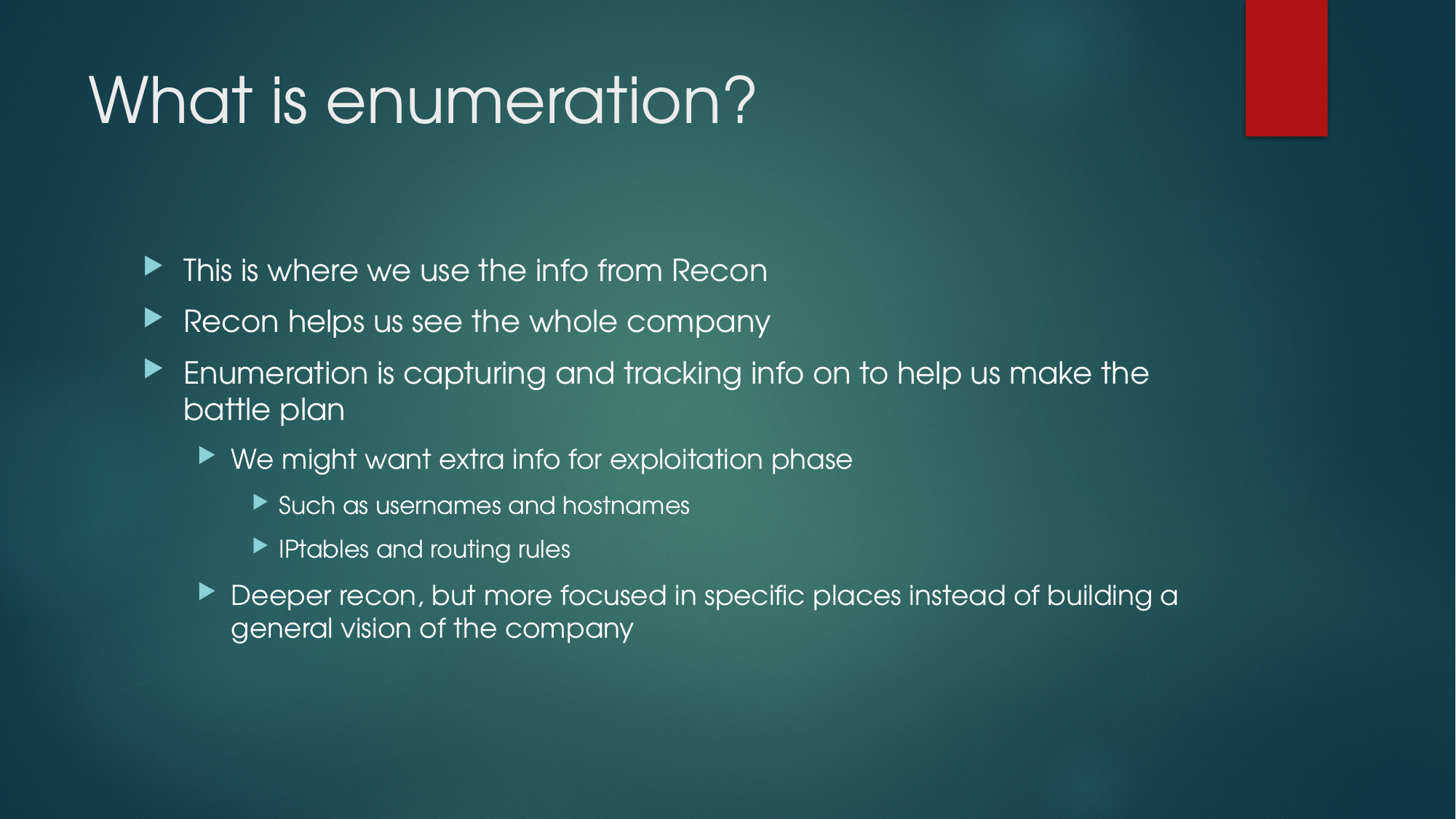

# What is enumeration?
This is where we use the info from Recon
Recon helps us see the whole company
Enumeration is capturing and tracking info on to help us make the battle plan
We might want extra info for exploitation phase
Such as usernames and hostnames
IPtables and routing rules
Deeper recon, but more focused in specific places instead of building a general vision of the company